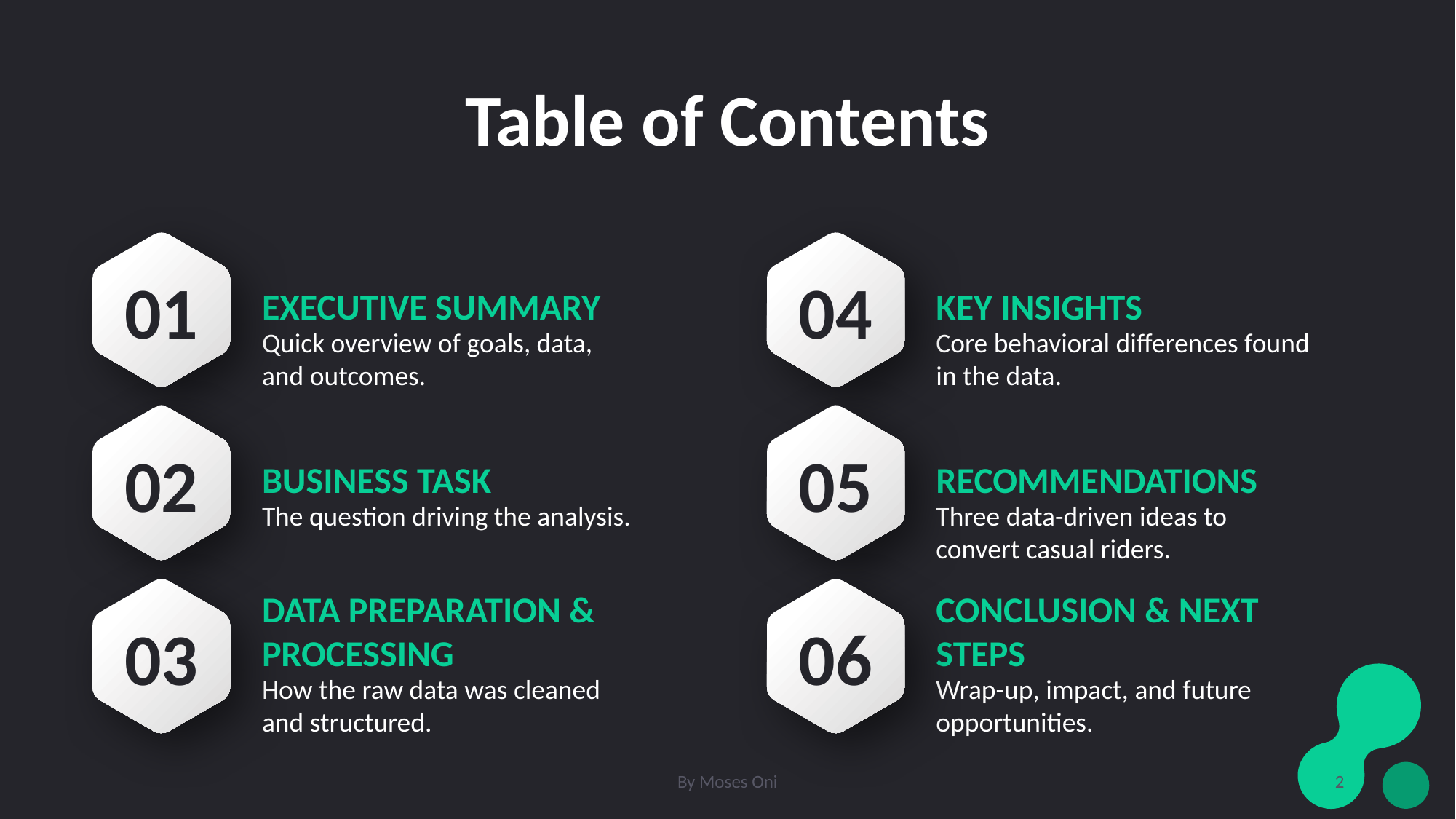

# Table of Contents
01
04
Executive Summary
Quick overview of goals, data, and outcomes.
Key Insights
Core behavioral differences found in the data.
02
05
Business Task
The question driving the analysis.
Recommendations
Three data-driven ideas to convert casual riders.
Data Preparation & Processing
How the raw data was cleaned and structured.
Conclusion & Next Steps
Wrap-up, impact, and future opportunities.
03
06
By Moses Oni
2